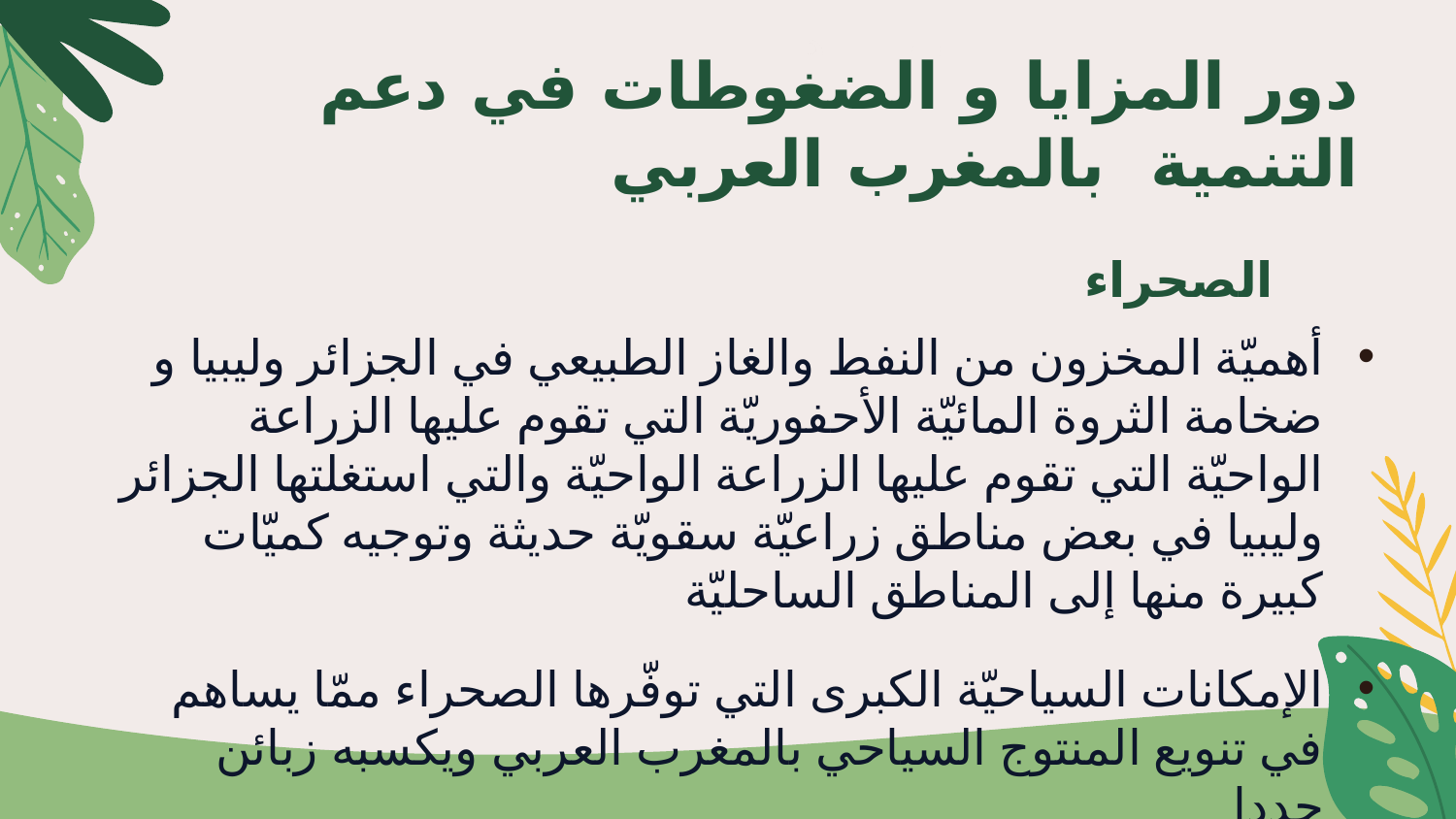

03
ضغوطات الوسط الطبيعي

# دور المزايا و الضغوطات في دعم التنمية  بالمغرب العربي
        الصحراء
أهميّة المخزون من النفط والغاز الطبيعي في الجزائر وليبيا و ضخامة الثروة المائيّة الأحفوريّة التي تقوم عليها الزراعة الواحيّة التي تقوم عليها الزراعة الواحيّة والتي استغلتها الجزائر وليبيا في بعض مناطق زراعيّة سقويّة حديثة وتوجيه كميّات كبيرة منها إلى المناطق الساحليّة
الإمكانات السياحيّة الكبرى التي توفّرها الصحراء ممّا يساهم في تنويع المنتوج السياحي بالمغرب العربي ويكسبه زبائن جددا